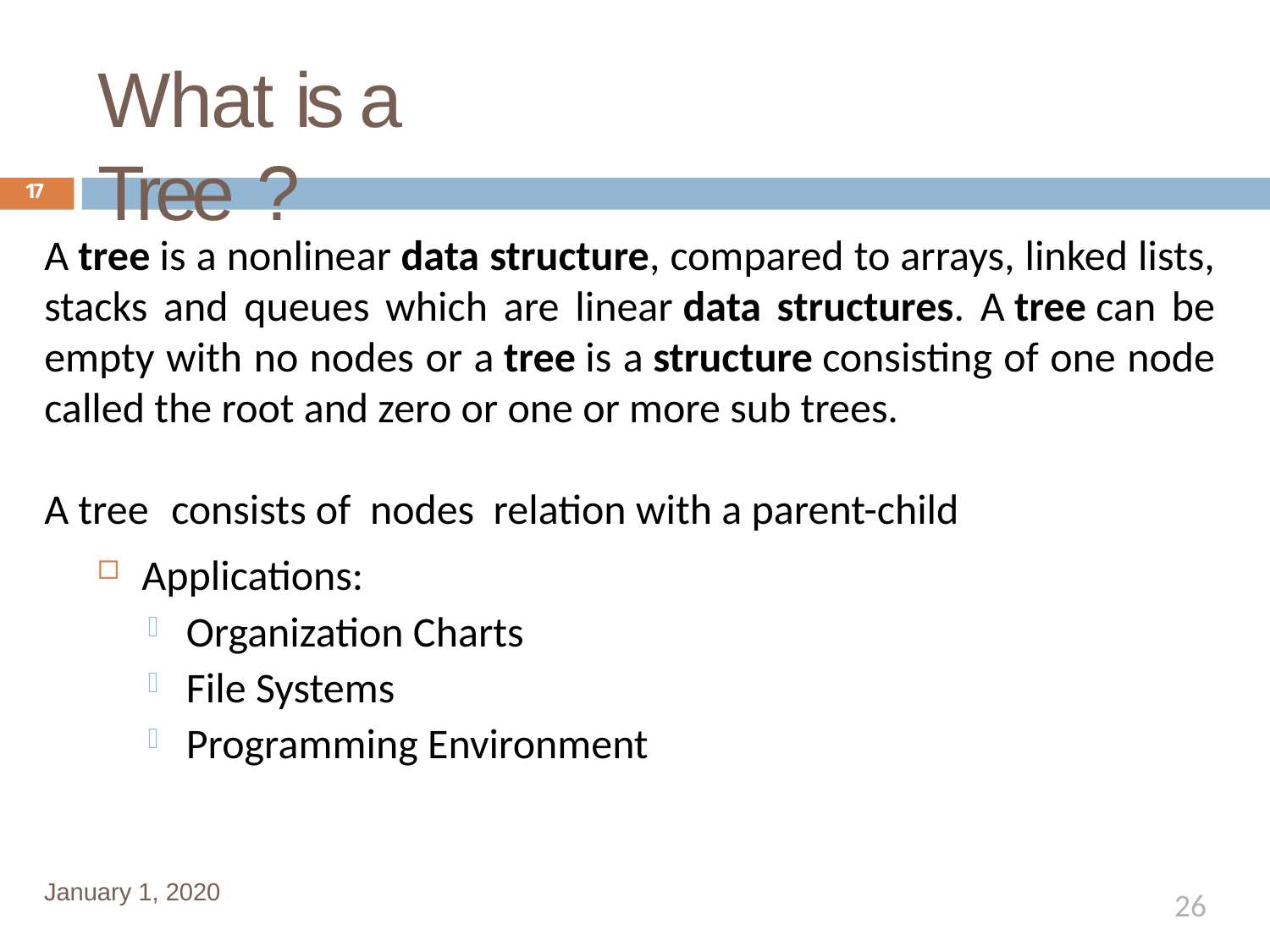

# What is a Tree ?
17
A tree is a nonlinear data structure, compared to arrays, linked lists, stacks and queues which are linear data structures. A tree can be empty with no nodes or a tree is a structure consisting of one node called the root and zero or one or more sub trees.

A tree	consists of  nodes  relation with a parent-child

Applications:
Organization Charts
File Systems
Programming Environment
January 1, 2020
26